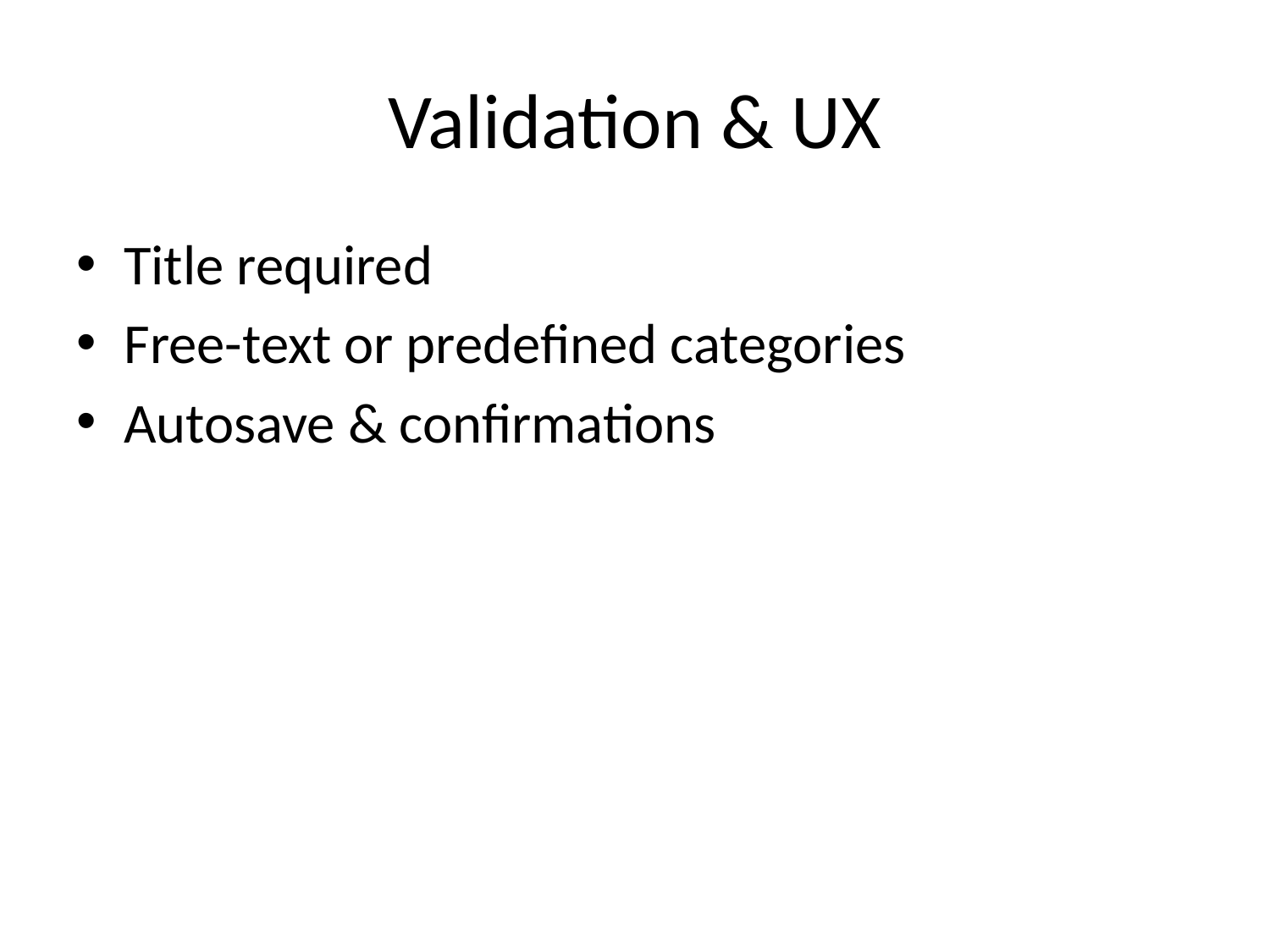

# Validation & UX
Title required
Free-text or predefined categories
Autosave & confirmations